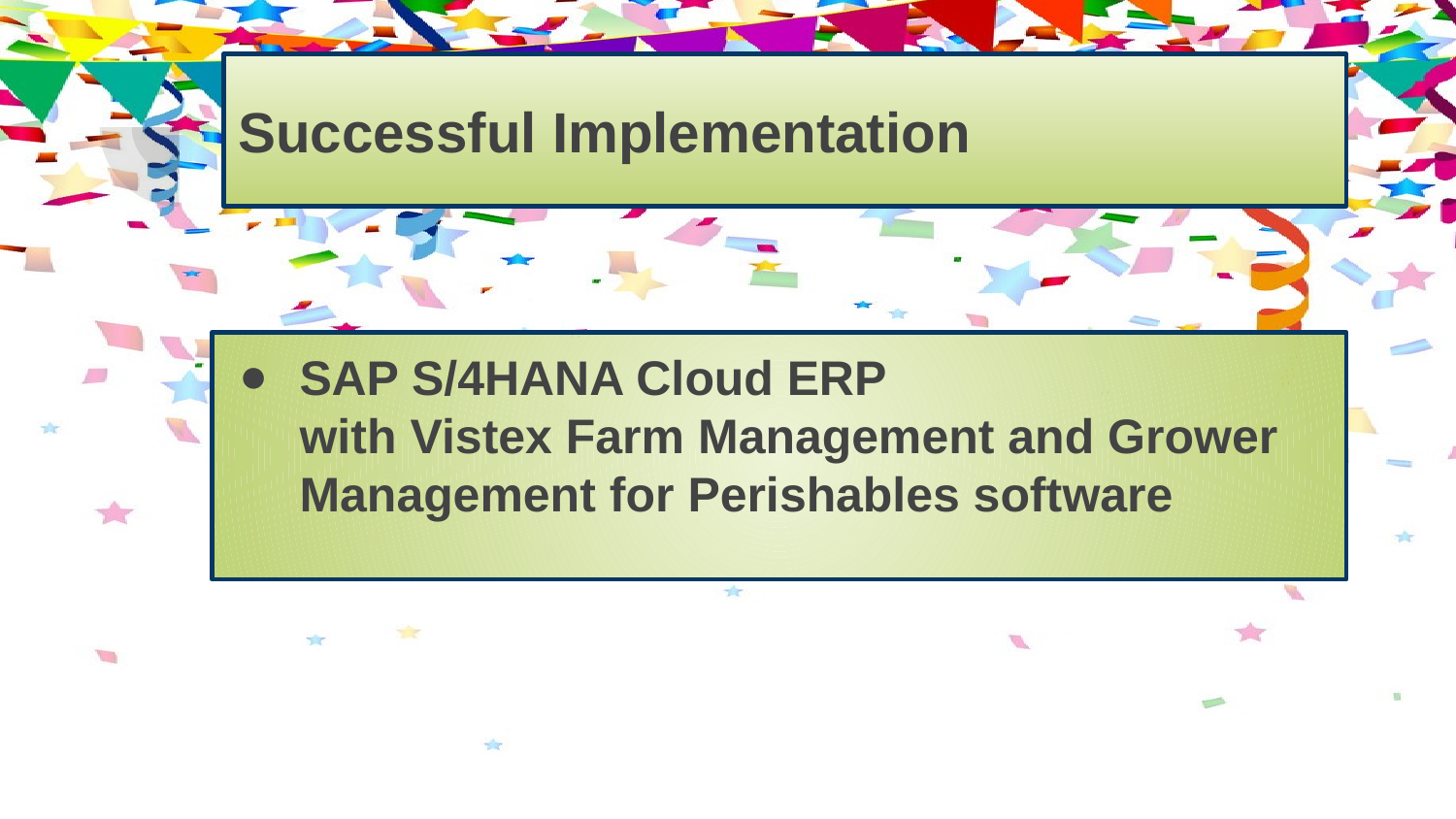

# Successful Implementation
SAP S/4HANA Cloud ERP
with Vistex Farm Management and Grower Management for Perishables software